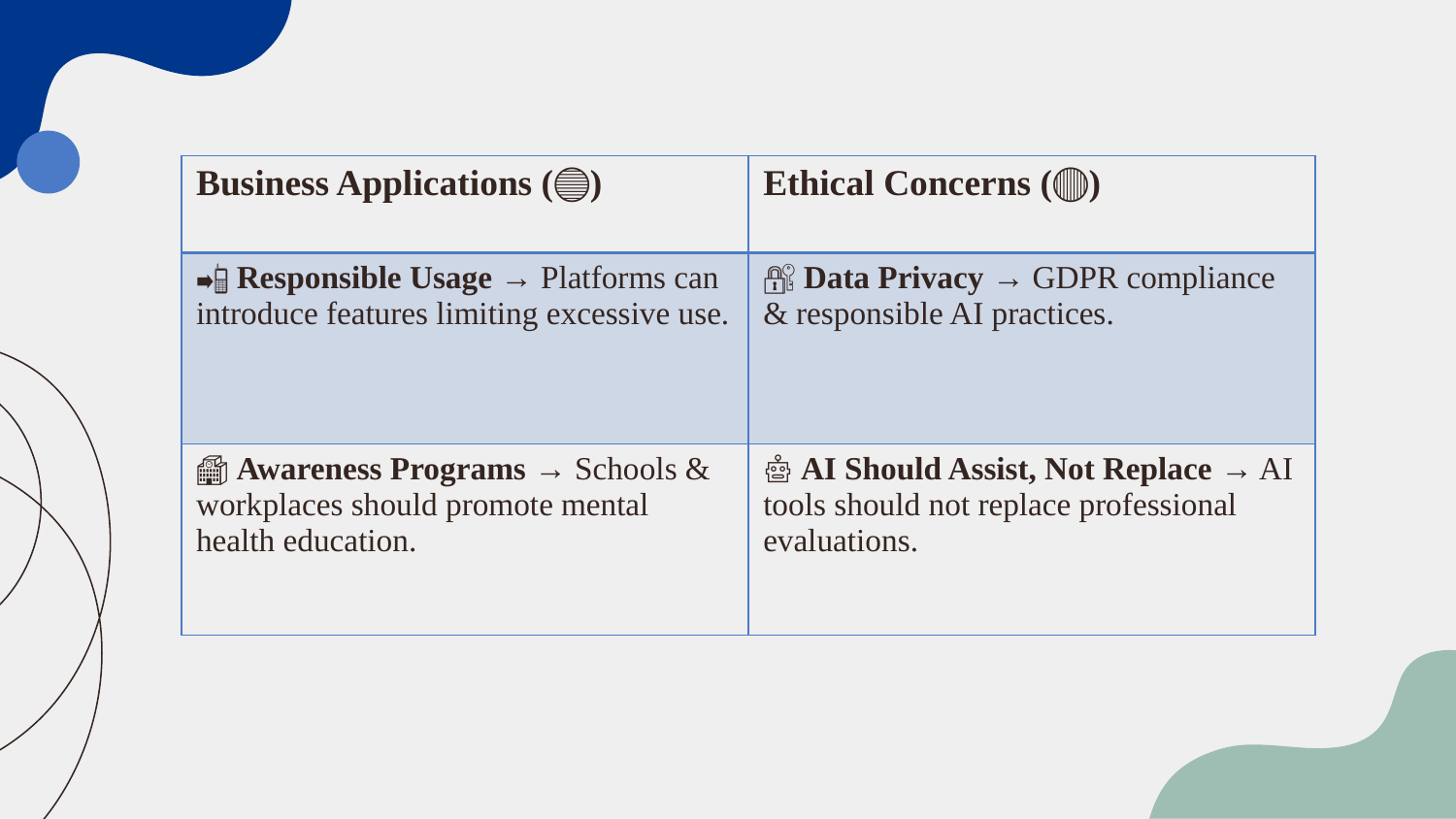

| Business Applications (🔵) | Ethical Concerns (🔴) |
| --- | --- |
| 📲 Responsible Usage → Platforms can introduce features limiting excessive use. | 🔐 Data Privacy → GDPR compliance & responsible AI practices. |
| 🏫 Awareness Programs → Schools & workplaces should promote mental health education. | 🤖 AI Should Assist, Not Replace → AI tools should not replace professional evaluations. |